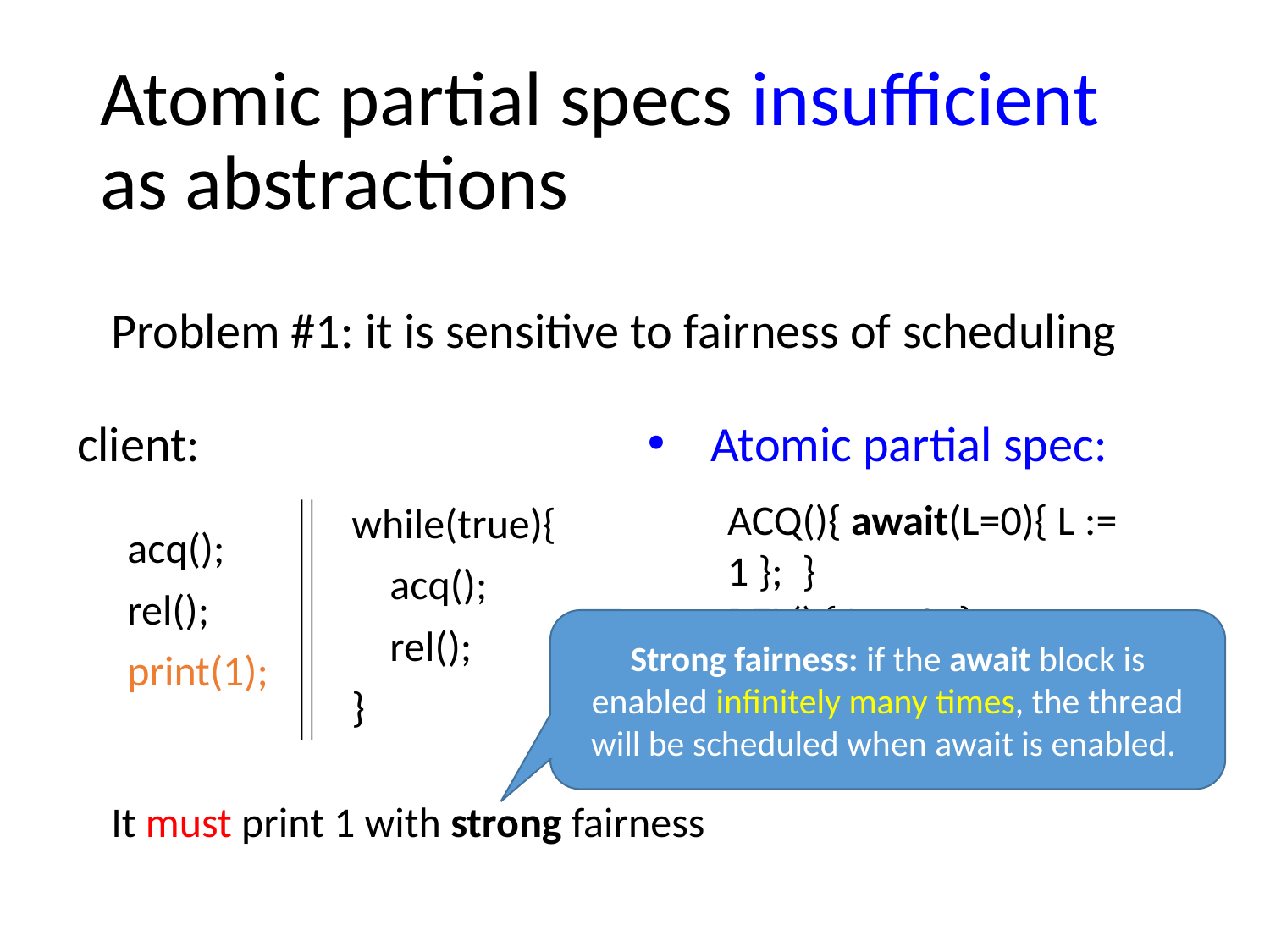

# Atomic partial specs insufficient as abstractions
Problem #1: it is sensitive to fairness of scheduling
client:
Atomic partial spec:
ACQ(){ await(L=0){ L := 1 };  }
REL() { L := 0; }
while(true){
    acq();
    rel();
}

acq();
rel();
print(1);
Strong fairness: if the await block is enabled infinitely many times, the thread will be scheduled when await is enabled.
It must print 1 with strong fairness